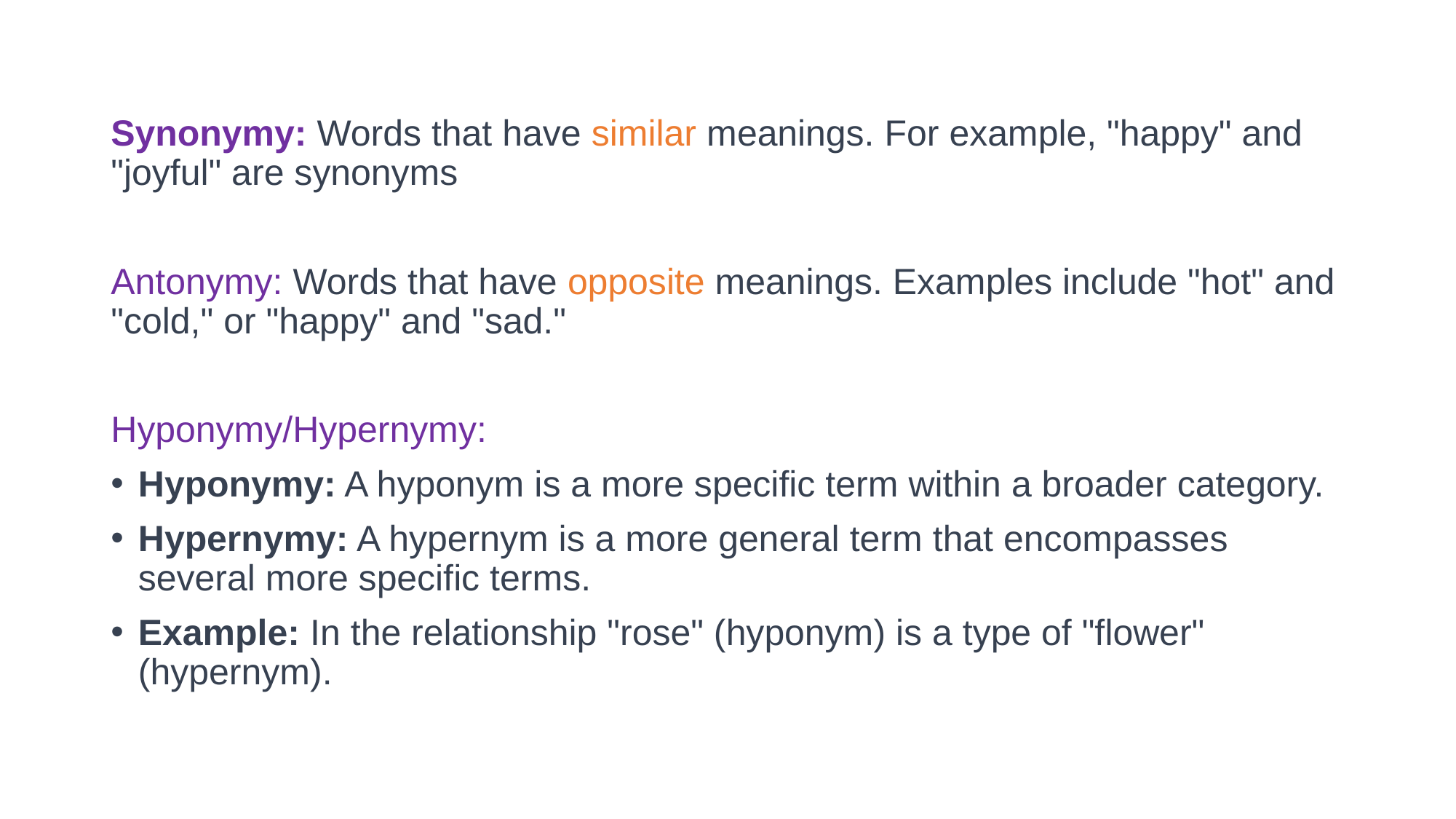

Synonymy: Words that have similar meanings. For example, "happy" and "joyful" are synonyms

Antonymy: Words that have opposite meanings. Examples include "hot" and "cold," or "happy" and "sad."

Hyponymy/Hypernymy:
Hyponymy: A hyponym is a more specific term within a broader category.
Hypernymy: A hypernym is a more general term that encompasses several more specific terms.
Example: In the relationship "rose" (hyponym) is a type of "flower" (hypernym).